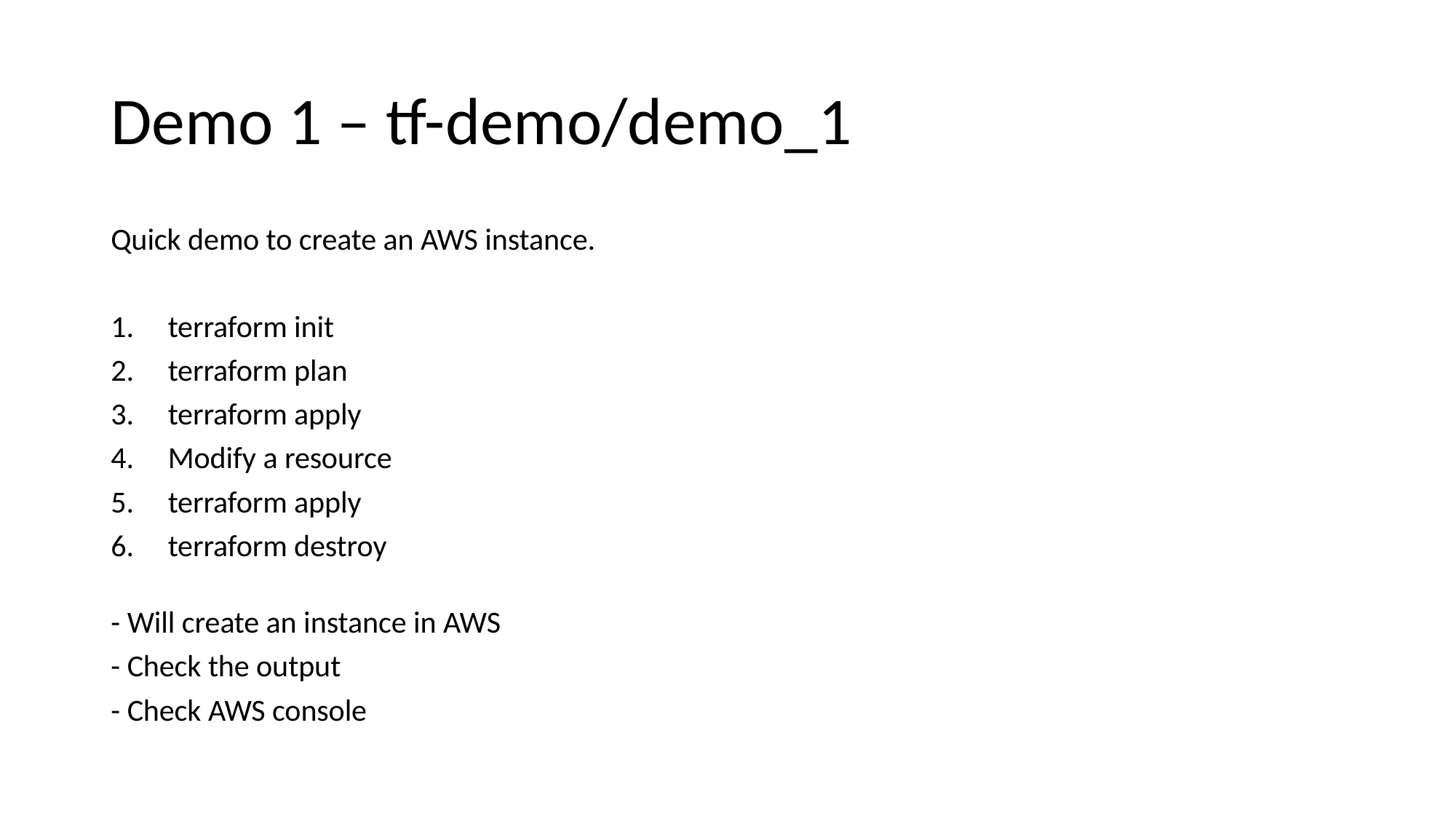

# Demo 1 – tf-demo/demo_1
Quick demo to create an AWS instance.

terraform init
terraform plan
terraform apply
Modify a resource
terraform apply
terraform destroy
- Will create an instance in AWS
- Check the output
- Check AWS console